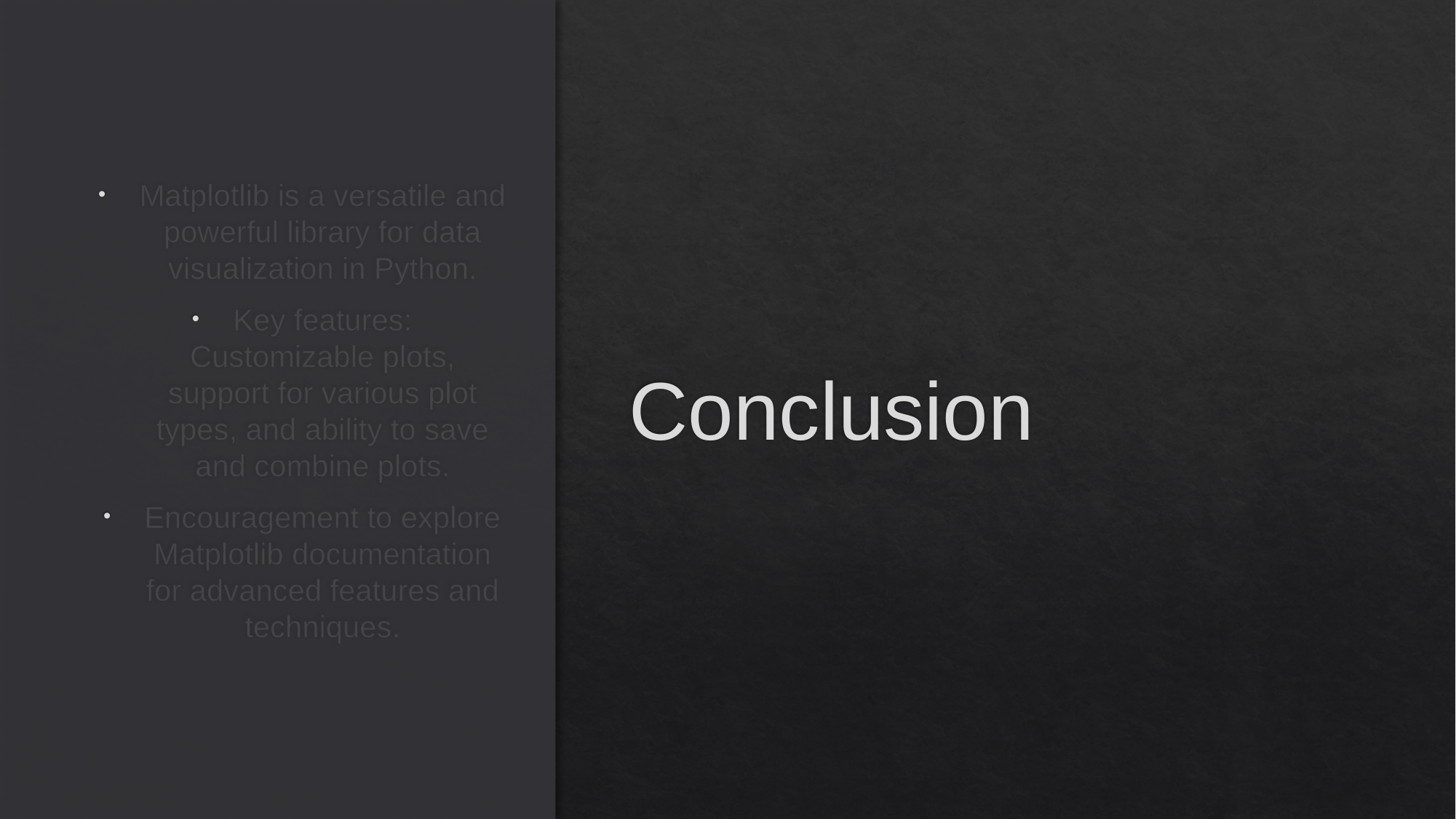

# Conclusion
Matplotlib is a versatile and powerful library for data visualization in Python.
Key features: Customizable plots, support for various plot types, and ability to save and combine plots.
Encouragement to explore Matplotlib documentation for advanced features and techniques.